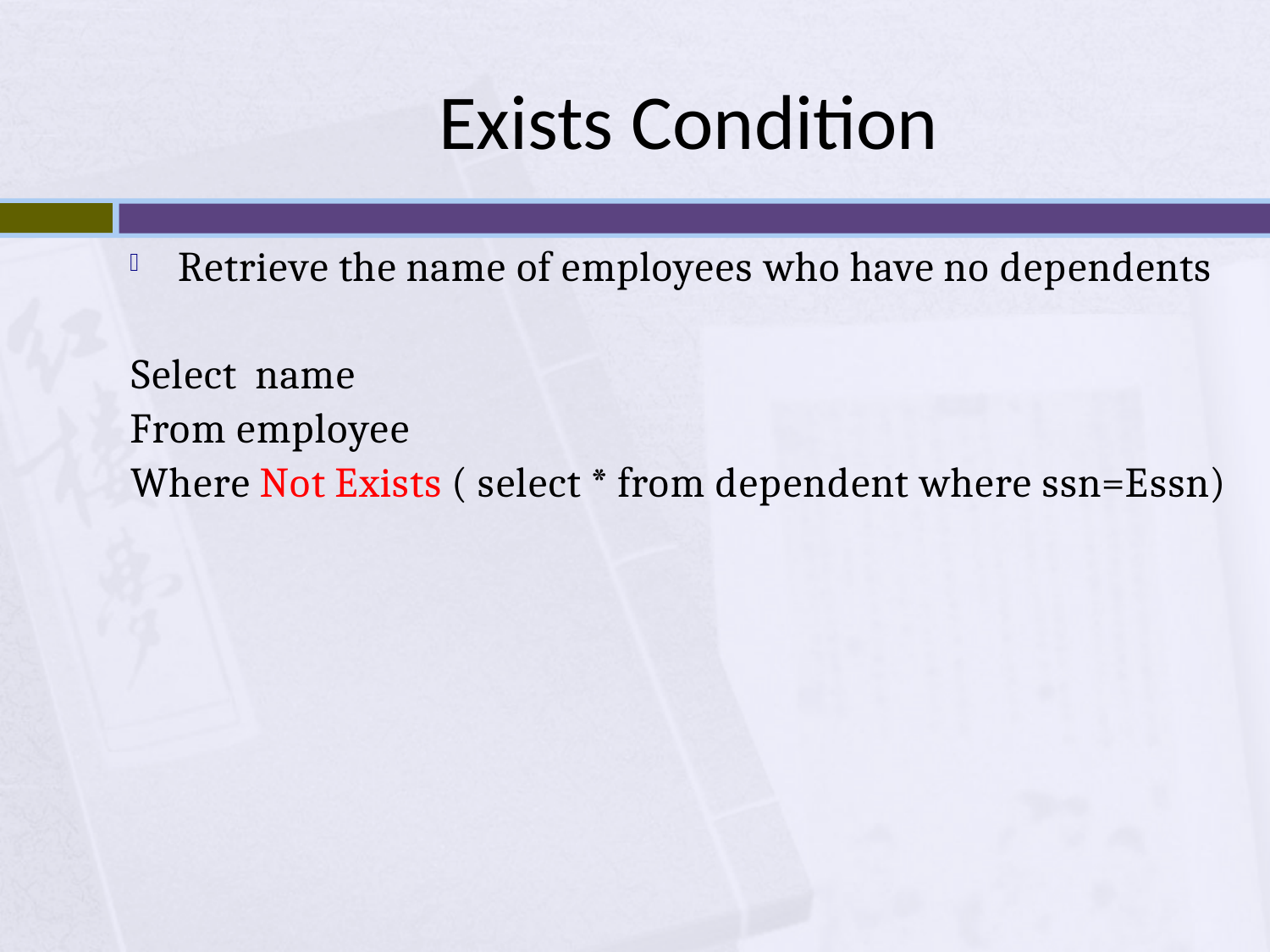

# Exists Condition
Retrieve the name of employees who have no dependents

Select  name
From employee
Where Not Exists ( select * from dependent where ssn=Essn)